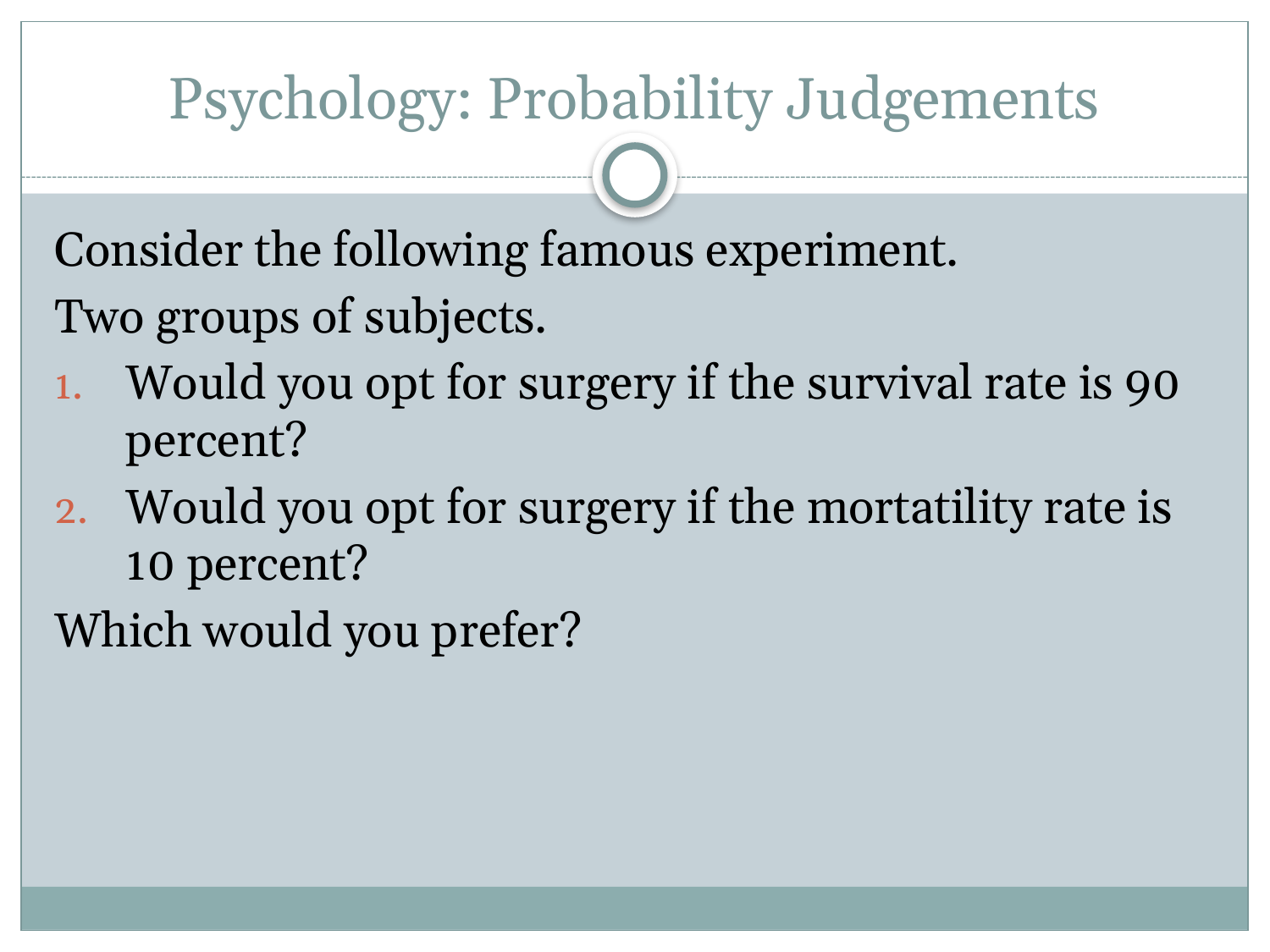

# Psychology: Probability Judgements
Consider the following famous experiment.
Two groups of subjects.
Would you opt for surgery if the survival rate is 90 percent?
Would you opt for surgery if the mortatility rate is 10 percent?
Which would you prefer?